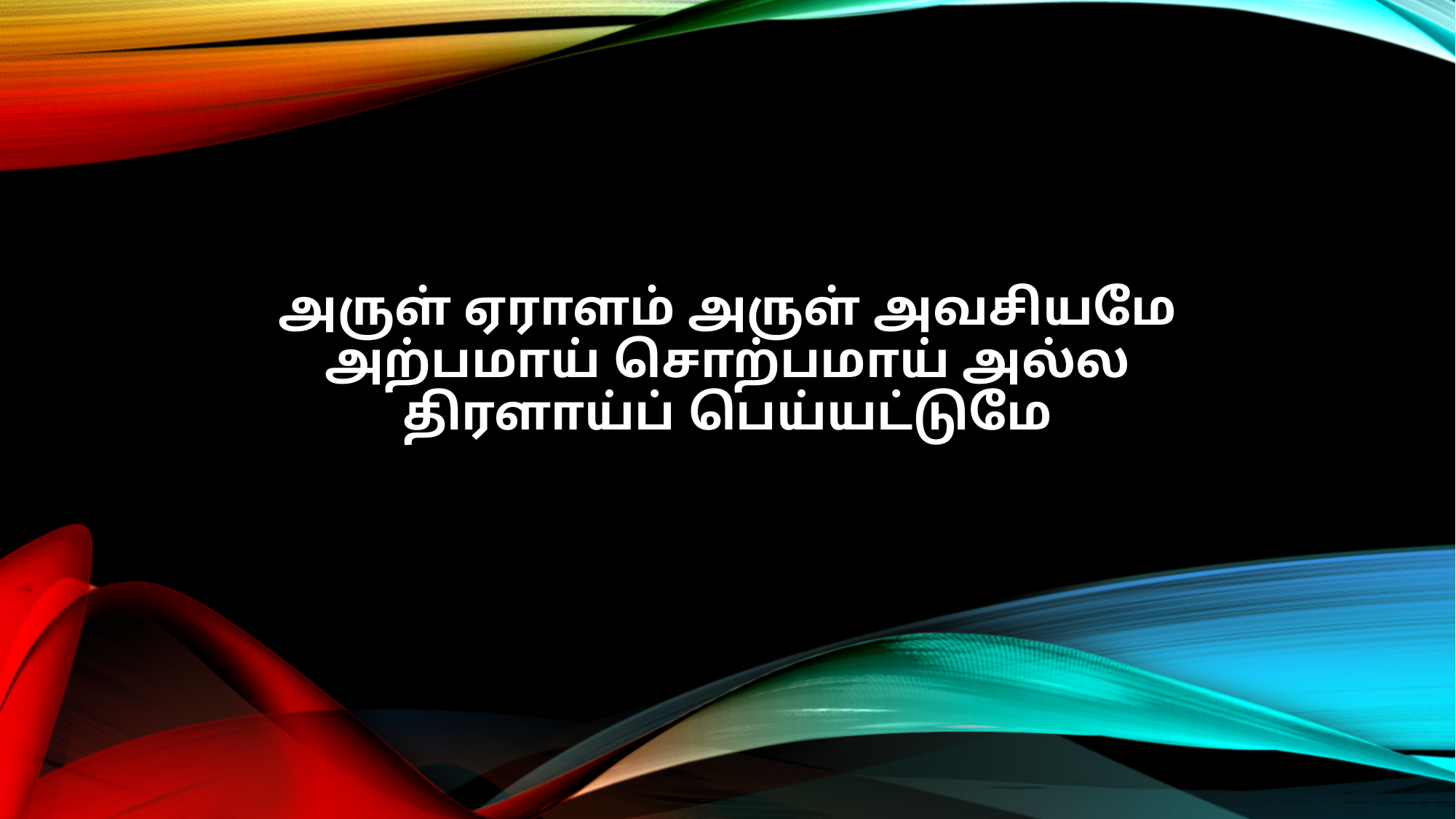

அருள் ஏராளம் அருள் அவசியமே
அற்பமாய் சொற்பமாய் அல்ல
திரளாய்ப் பெய்யட்டுமே